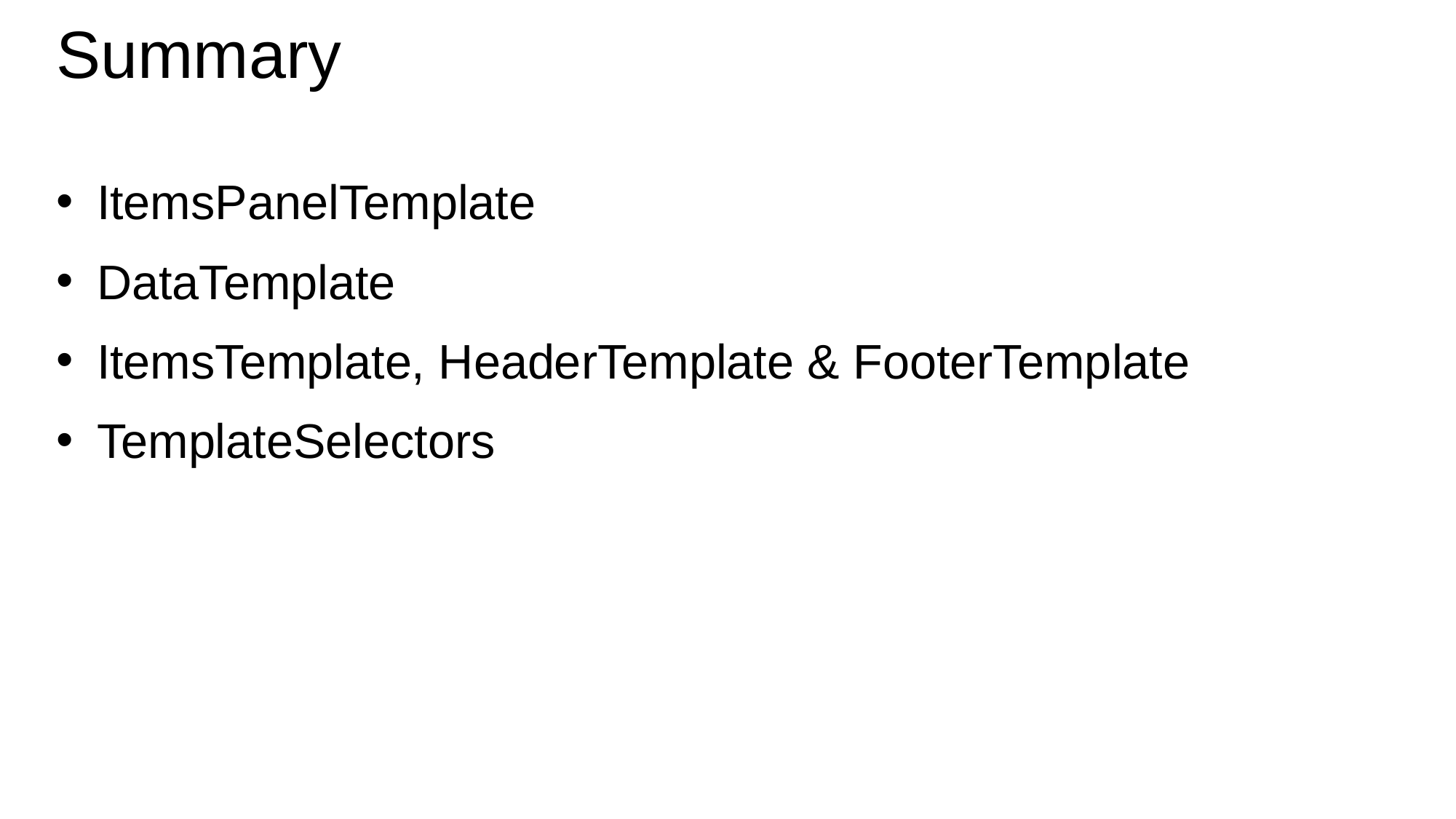

# Summary
ItemsPanelTemplate
DataTemplate
ItemsTemplate, HeaderTemplate & FooterTemplate
TemplateSelectors